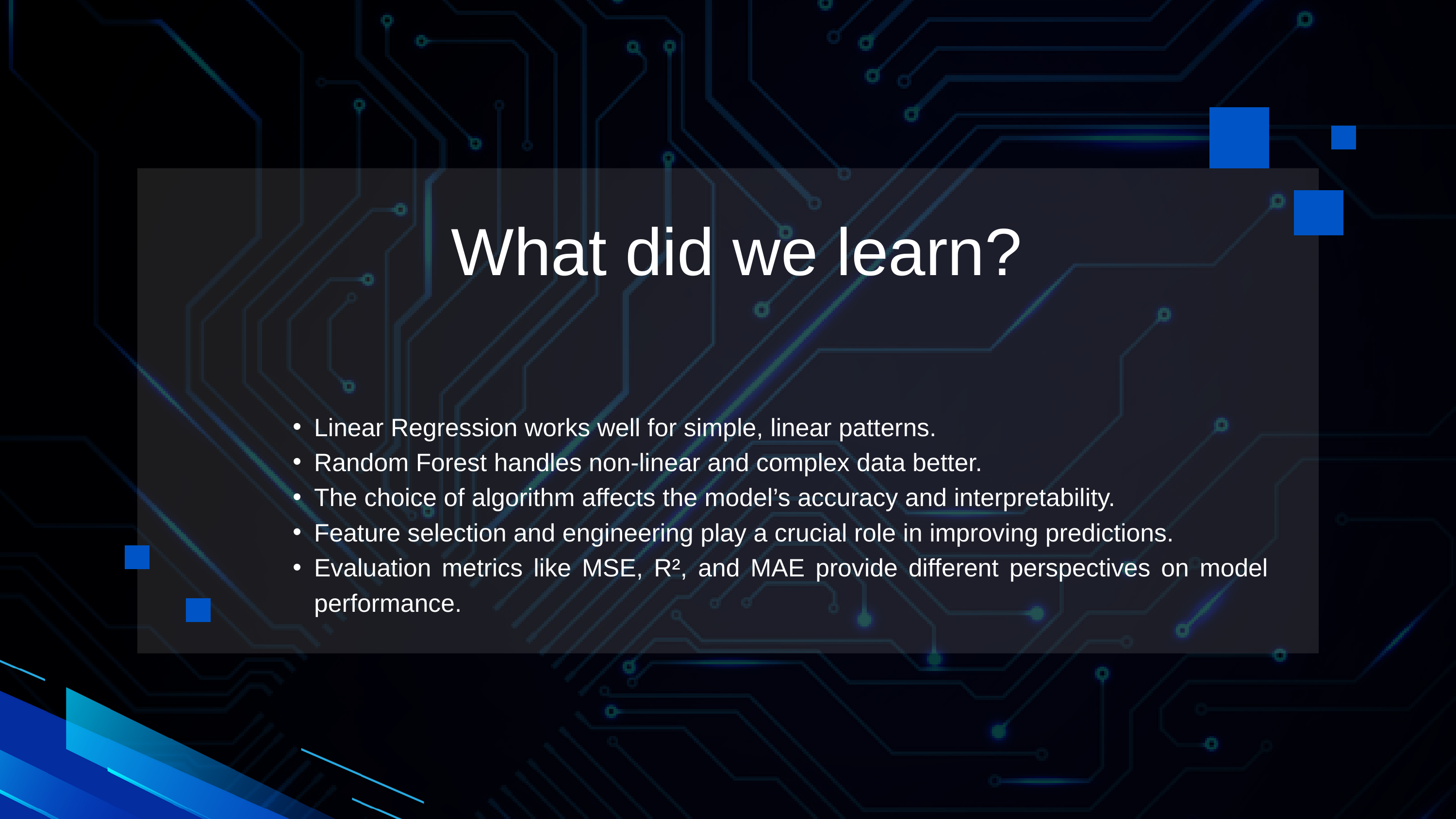

What did we learn?
Linear Regression works well for simple, linear patterns.
Random Forest handles non-linear and complex data better.
The choice of algorithm affects the model’s accuracy and interpretability.
Feature selection and engineering play a crucial role in improving predictions.
Evaluation metrics like MSE, R², and MAE provide different perspectives on model performance.